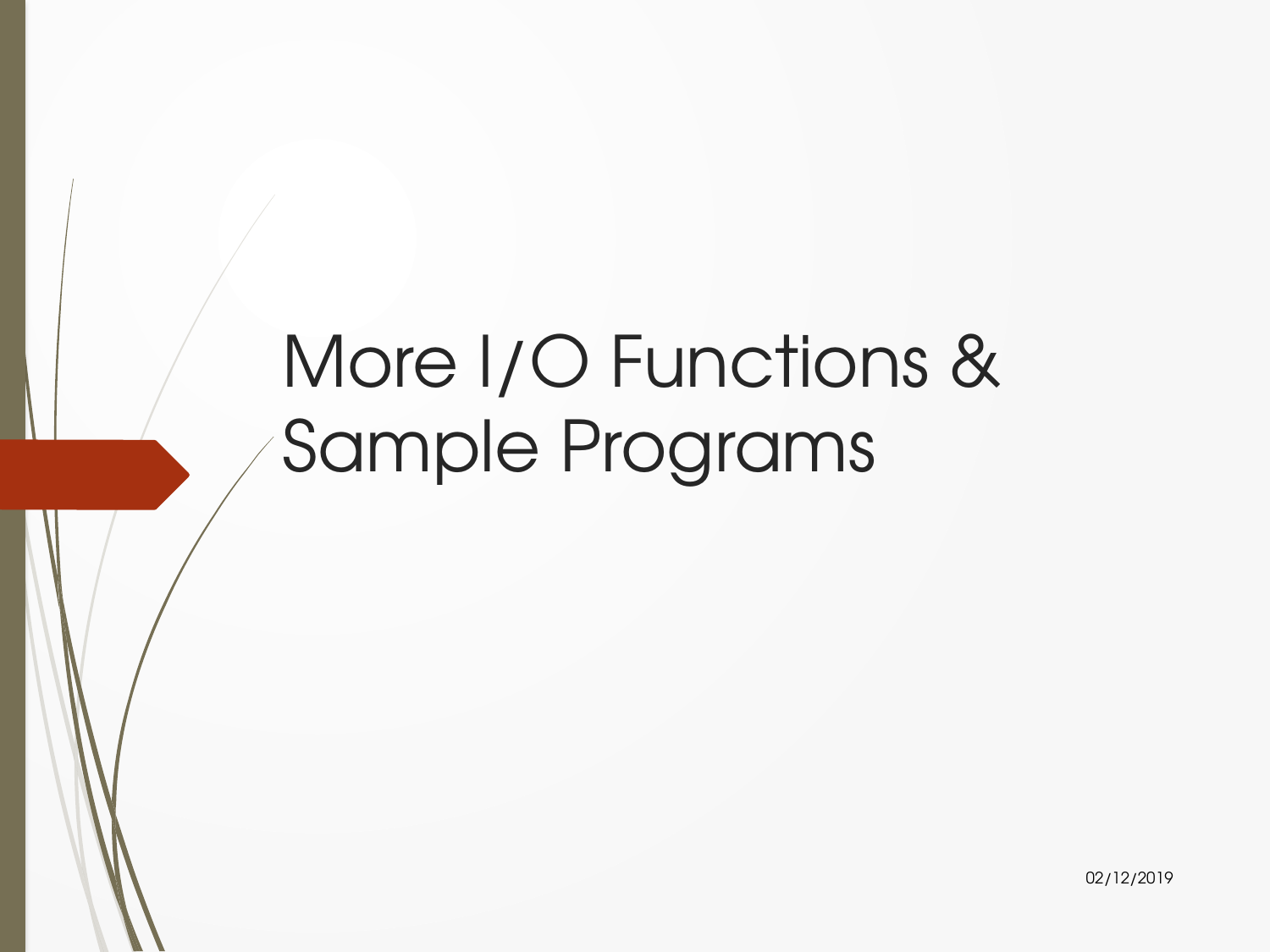

# More I/O Functions &   Sample Programs

02/12/2019